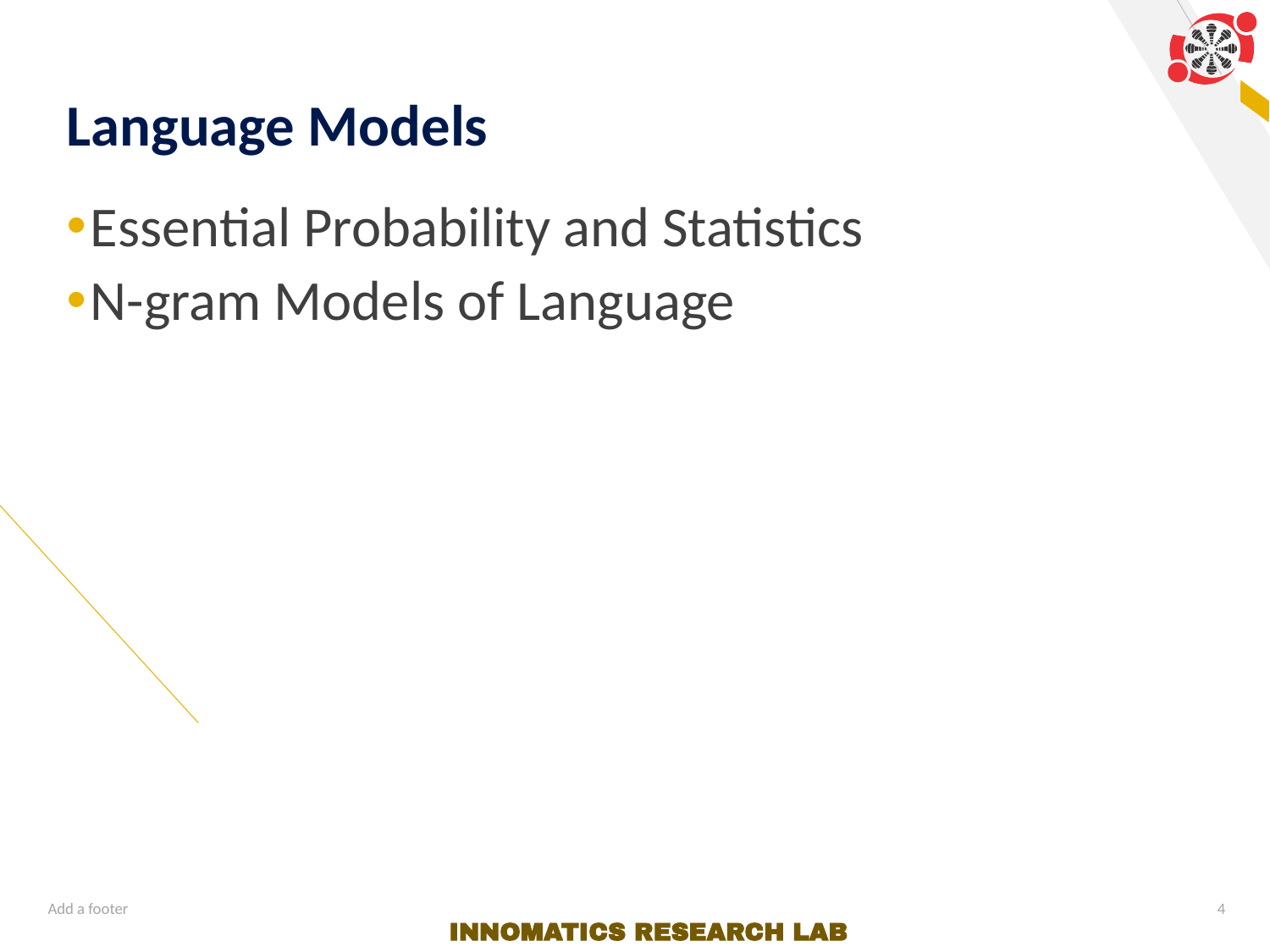

# Language Models
Essential Probability and Statistics
N-gram Models of Language
Add a footer
4